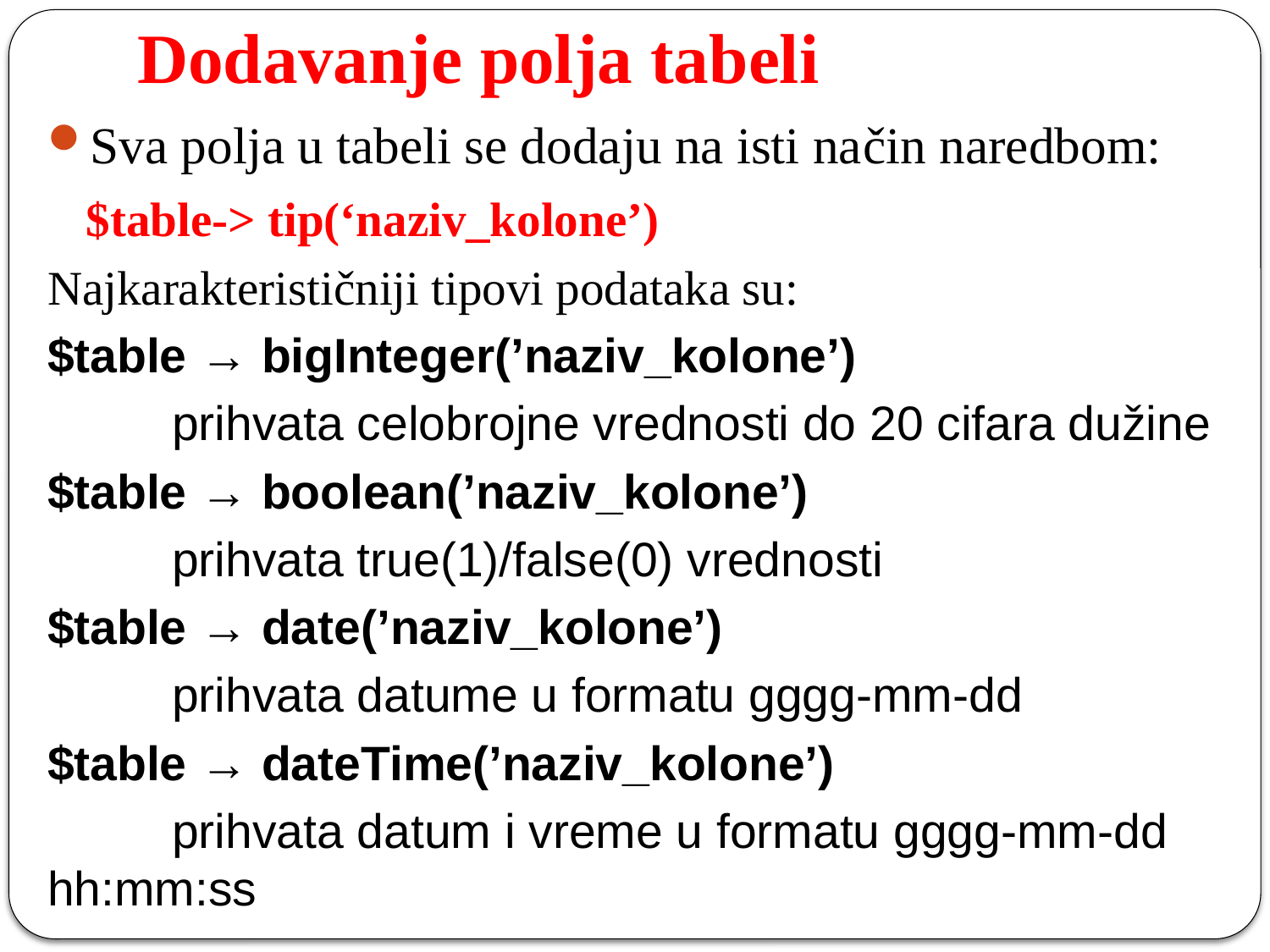

# Dodavanje polja tabeli
Sva polja u tabeli se dodaju na isti način naredbom:
   $table-> tip(‘naziv_kolone’)
Najkarakterističniji tipovi podataka su:
$table → bigInteger(’naziv_kolone’)
	prihvata celobrojne vrednosti do 20 cifara dužine
$table → boolean(’naziv_kolone’)
	prihvata true(1)/false(0) vrednosti
$table → date(’naziv_kolone’)
	prihvata datume u formatu gggg-mm-dd
$table → dateTime(’naziv_kolone’)
	prihvata datum i vreme u formatu gggg-mm-dd hh:mm:ss